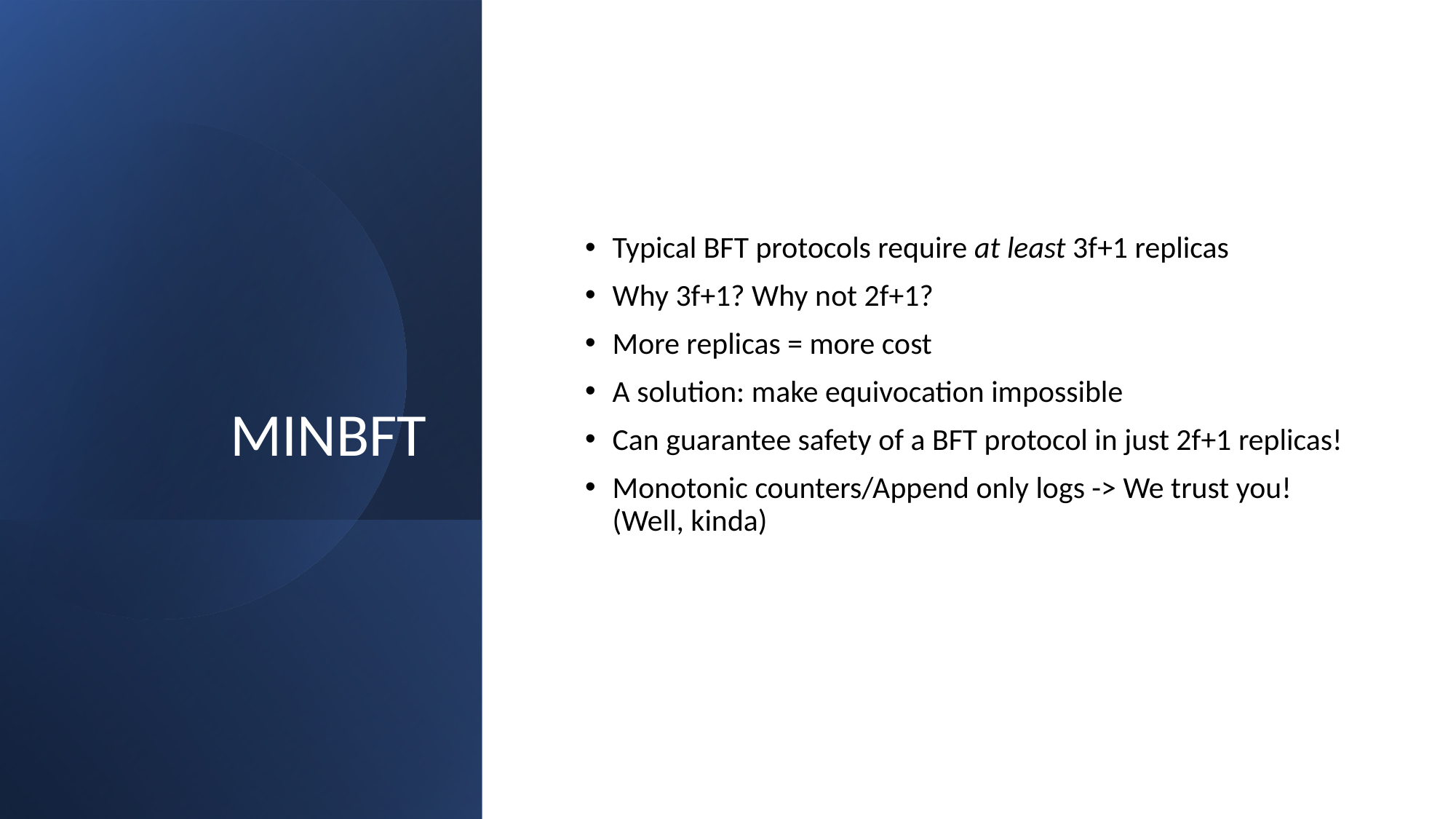

# MINBFT
Typical BFT protocols require at least 3f+1 replicas
Why 3f+1? Why not 2f+1?
More replicas = more cost
A solution: make equivocation impossible
Can guarantee safety of a BFT protocol in just 2f+1 replicas!
Monotonic counters/Append only logs -> We trust you! (Well, kinda)